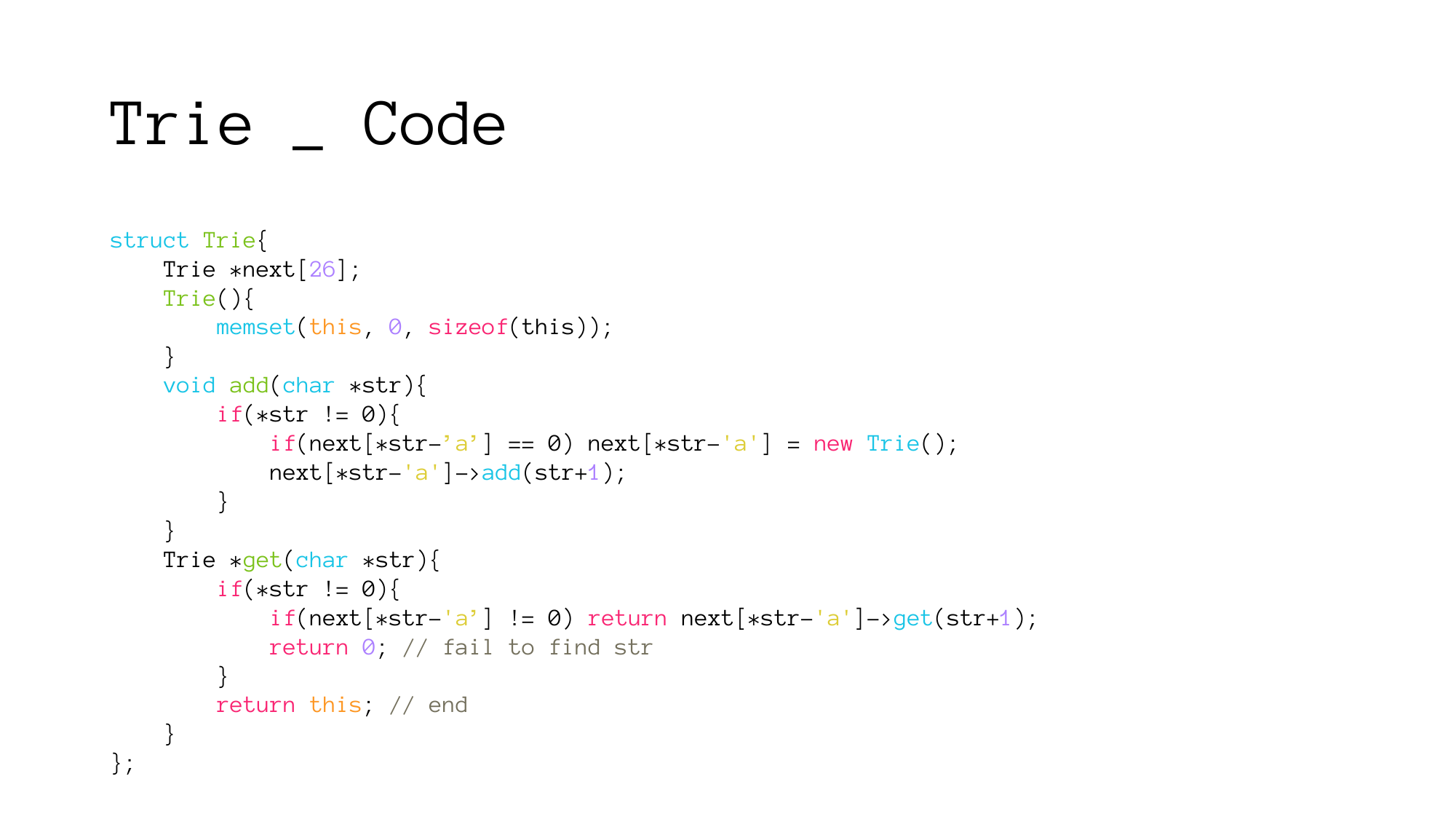

# Trie _ Code
struct Trie{
    Trie *next[26];
    Trie(){
        memset(this, 0, sizeof(this));
    }
    void add(char *str){
        if(*str != 0){
            if(next[*str-’a’] == 0) next[*str-'a'] = new Trie();
            next[*str-'a']->add(str+1);
        }
    }
    Trie *get(char *str){
        if(*str != 0){
            if(next[*str-'a’] != 0) return next[*str-'a']->get(str+1);
            return 0; // fail to find str
        }
        return this; // end
    }
};